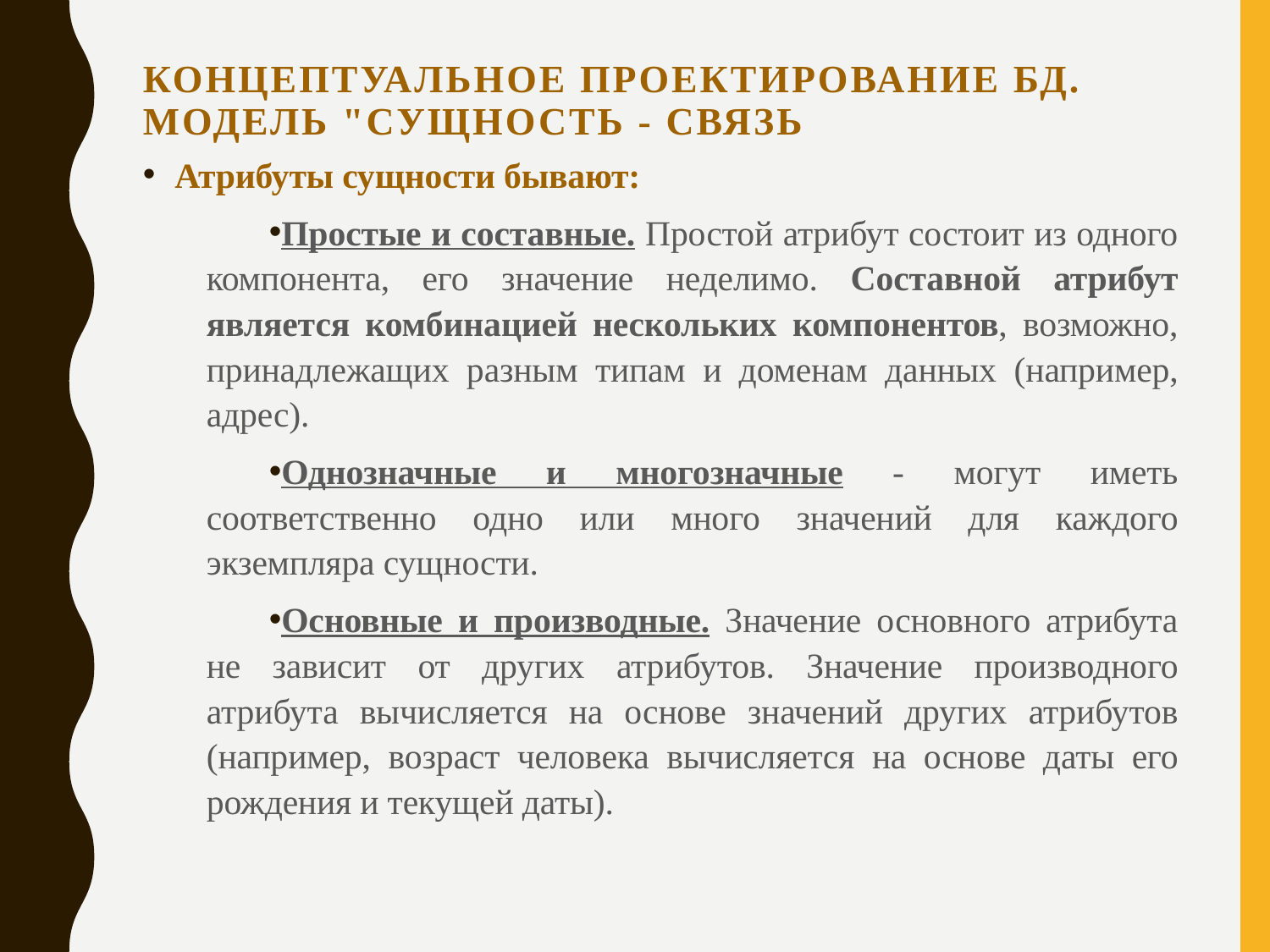

# Концептуальное проектирование БД. Модель "Сущность - Связь
Атрибуты сущности бывают:
Простые и составные. Простой атрибут состоит из одного компонента, его значение неделимо. Составной атрибут является комбинацией нескольких компонентов, возможно, принадлежащих разным типам и доменам данных (например, адрес).
Однозначные и многозначные - могут иметь соответственно одно или много значений для каждого экземпляра сущности.
Основные и производные. Значение основного атрибута не зависит от других атрибутов. Значение производного атрибута вычисляется на основе значений других атрибутов (например, возраст человека вычисляется на основе даты его рождения и текущей даты).